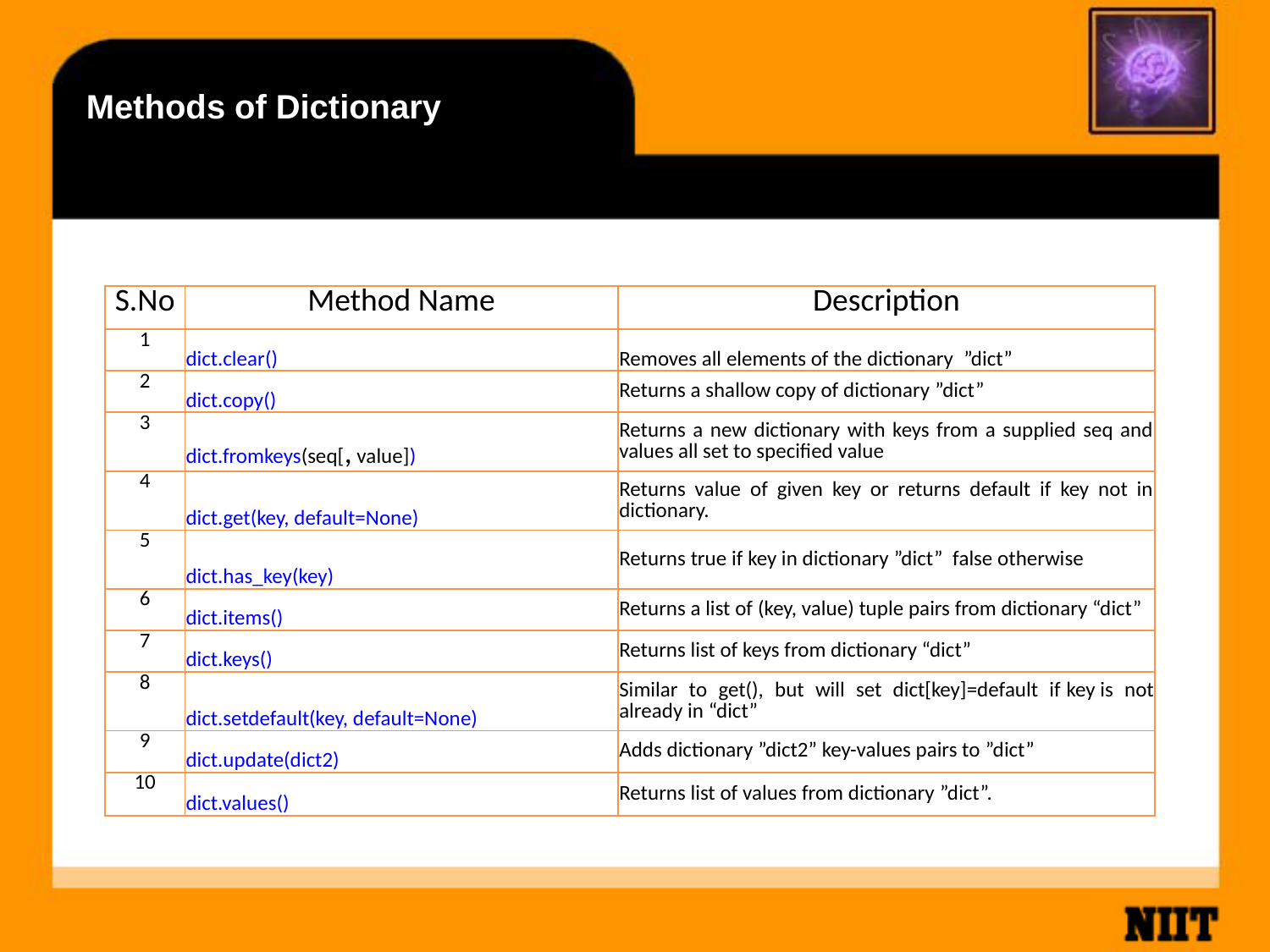

# Methods of Dictionary
| S.No | Method Name | Description |
| --- | --- | --- |
| 1 | dict.clear() | Removes all elements of the dictionary  ”dict” |
| 2 | dict.copy() | Returns a shallow copy of dictionary ”dict” |
| 3 | dict.fromkeys(seq[, value]) | Returns a new dictionary with keys from a supplied seq and values all set to specified value |
| 4 | dict.get(key, default=None) | Returns value of given key or returns default if key not in dictionary. |
| 5 | dict.has\_key(key) | Returns true if key in dictionary ”dict”  false otherwise |
| 6 | dict.items() | Returns a list of (key, value) tuple pairs from dictionary “dict” |
| 7 | dict.keys() | Returns list of keys from dictionary “dict” |
| 8 | dict.setdefault(key, default=None) | Similar to get(), but will set dict[key]=default if key is not already in “dict” |
| 9 | dict.update(dict2) | Adds dictionary ”dict2” key-values pairs to ”dict” |
| 10 | dict.values() | Returns list of values from dictionary ”dict”. |